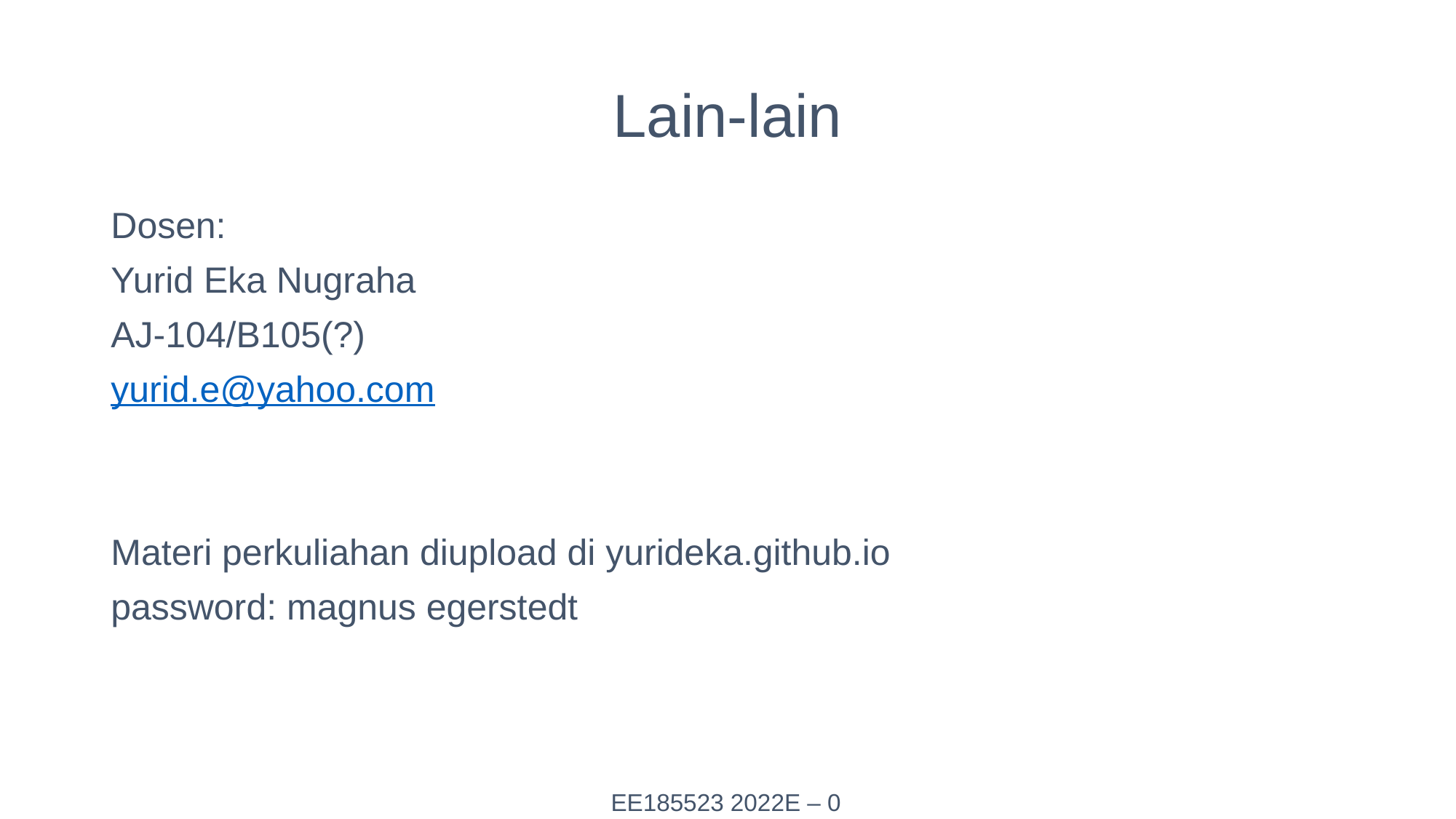

# Lain-lain
Dosen:
Yurid Eka Nugraha
AJ-104/B105(?)
yurid.e@yahoo.com

Materi perkuliahan diupload di yurideka.github.io
password: magnus egerstedt
EE185523 2022E – 0